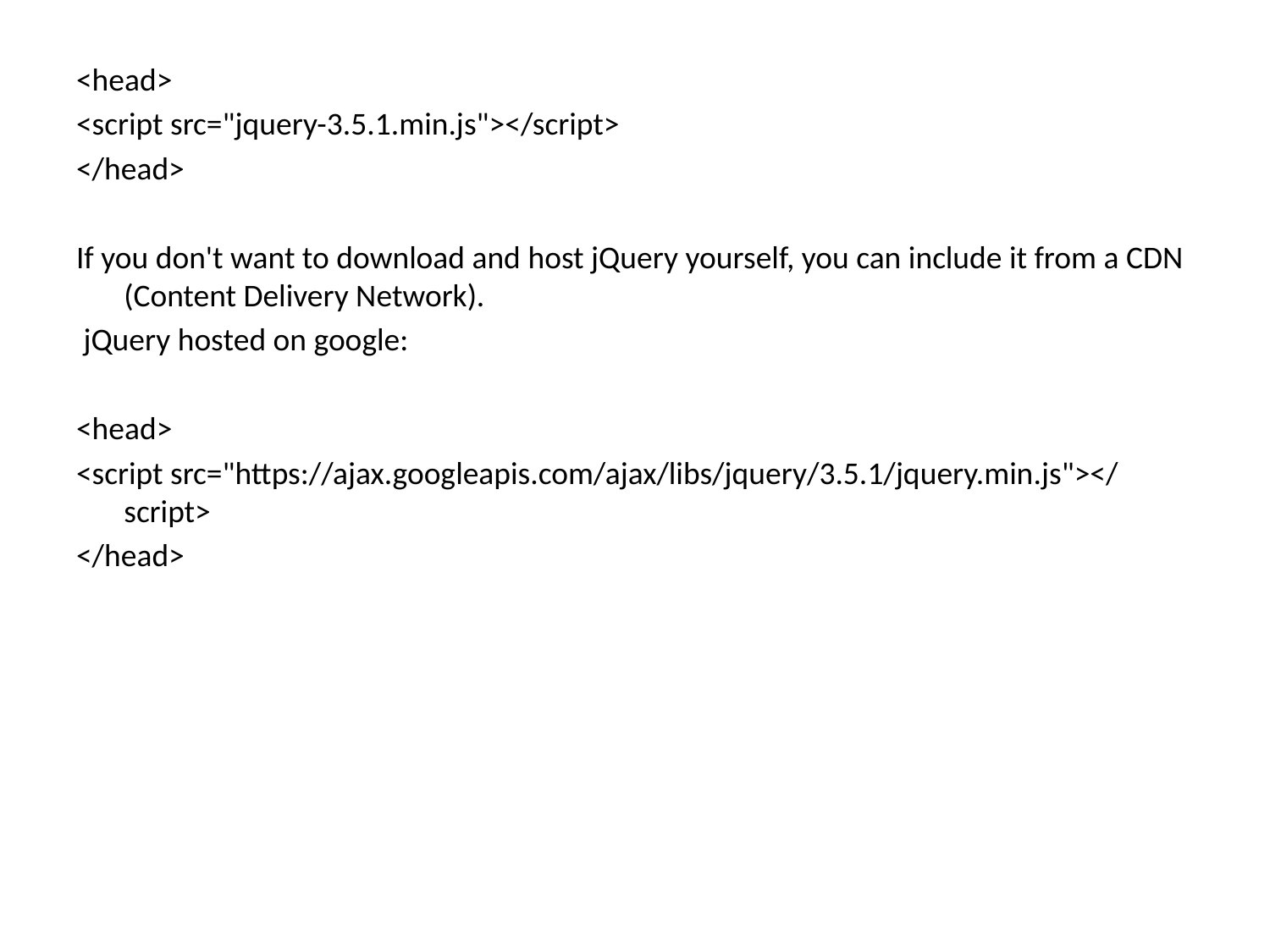

<head>
<script src="jquery-3.5.1.min.js"></script>
</head>

If you don't want to download and host jQuery yourself, you can include it from a CDN (Content Delivery Network).
 jQuery hosted on google:

<head>
<script src="https://ajax.googleapis.com/ajax/libs/jquery/3.5.1/jquery.min.js"></script>
</head>